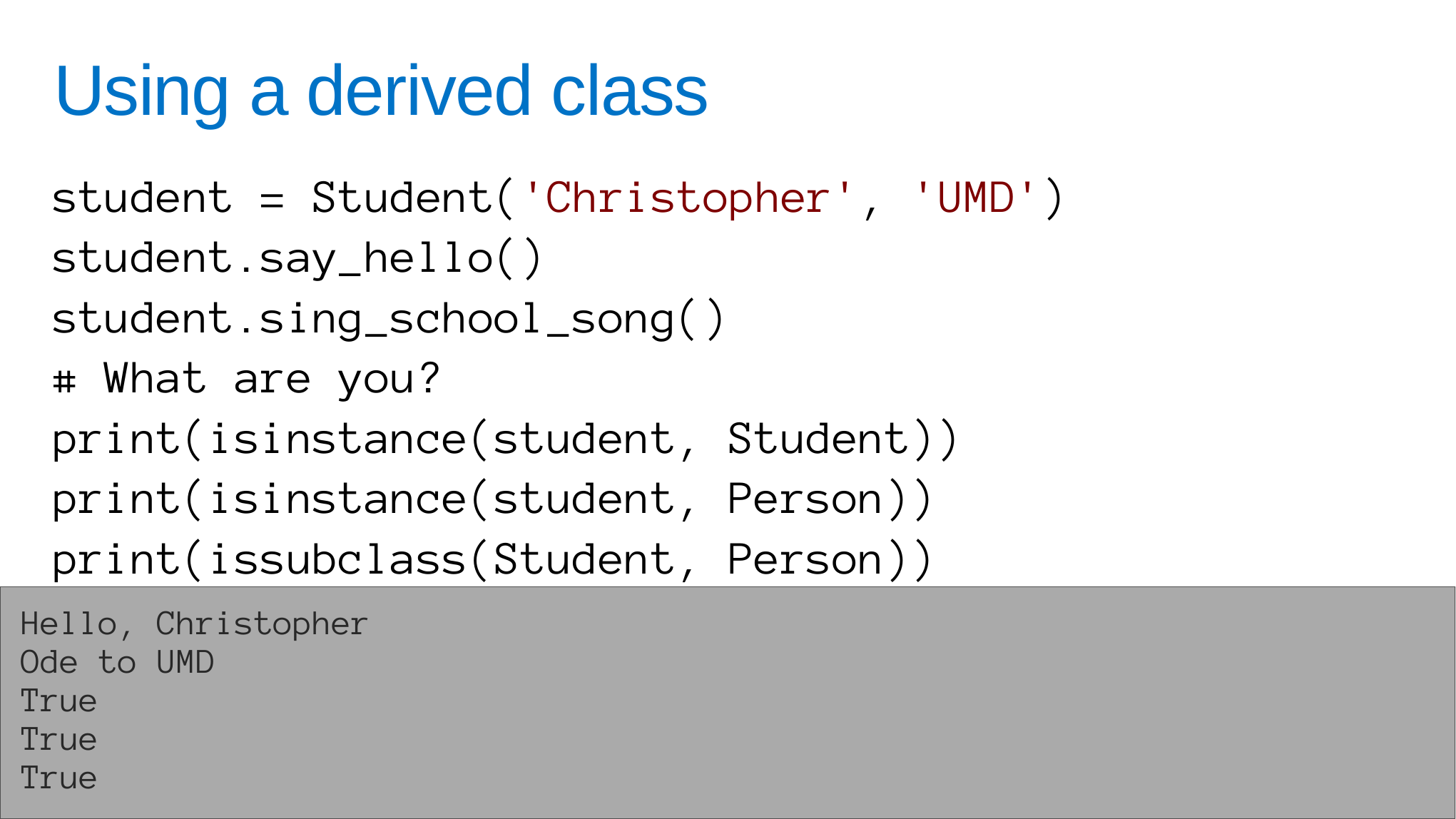

# Using a derived class
student = Student('Christopher', 'UMD')
student.say_hello()
student.sing_school_song()
# What are you?
print(isinstance(student, Student))
print(isinstance(student, Person))
print(issubclass(Student, Person))
Hello, Christopher
Ode to UMD
True
True
True